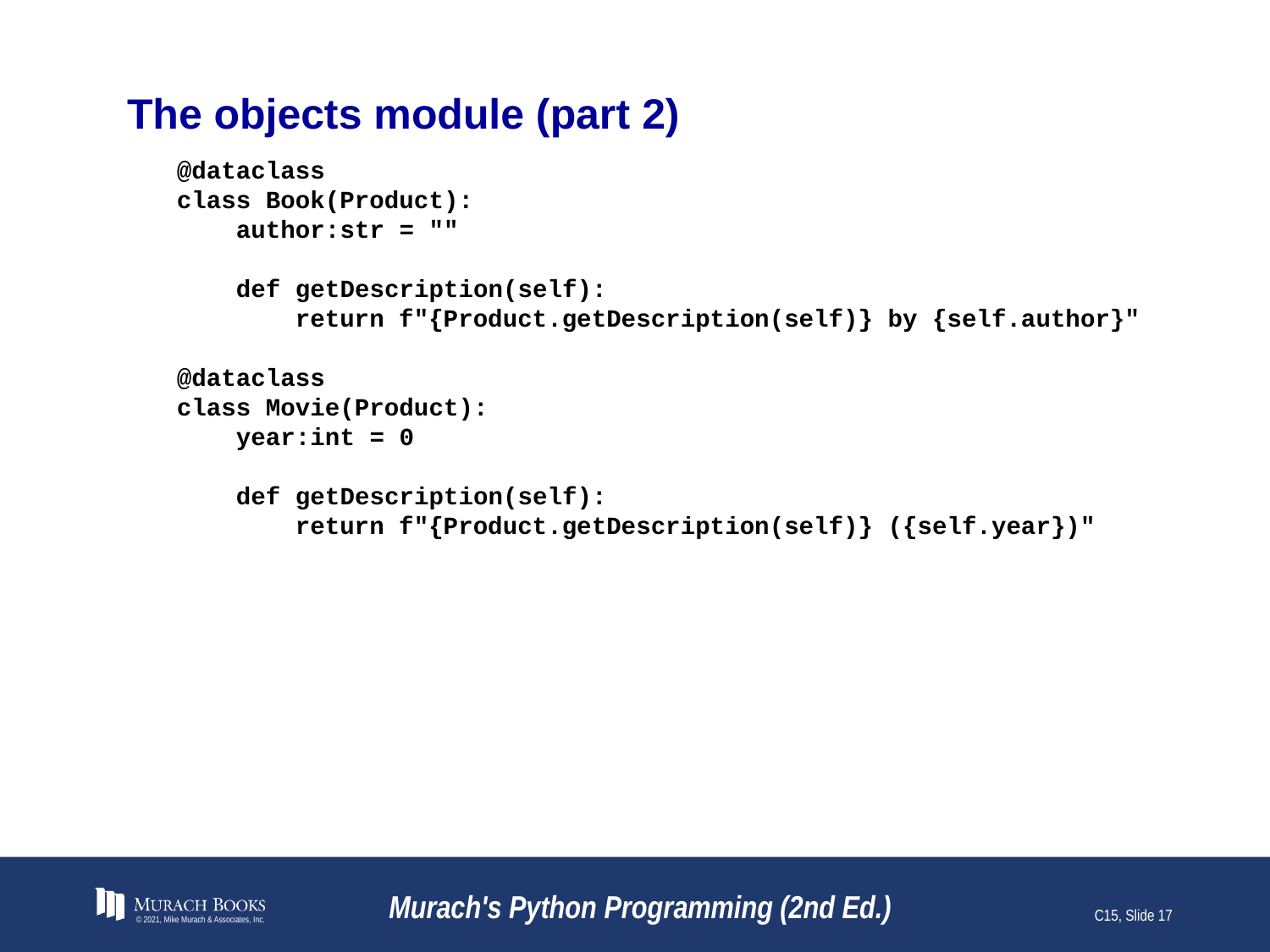

# The objects module (part 2)
@dataclass
class Book(Product):
    author:str = ""

    def getDescription(self):
        return f"{Product.getDescription(self)} by {self.author}"

@dataclass
class Movie(Product):
    year:int = 0

    def getDescription(self):
        return f"{Product.getDescription(self)} ({self.year})"

© 2021, Mike Murach & Associates, Inc.
Murach's Python Programming (2nd Ed.)

C15, Slide 17